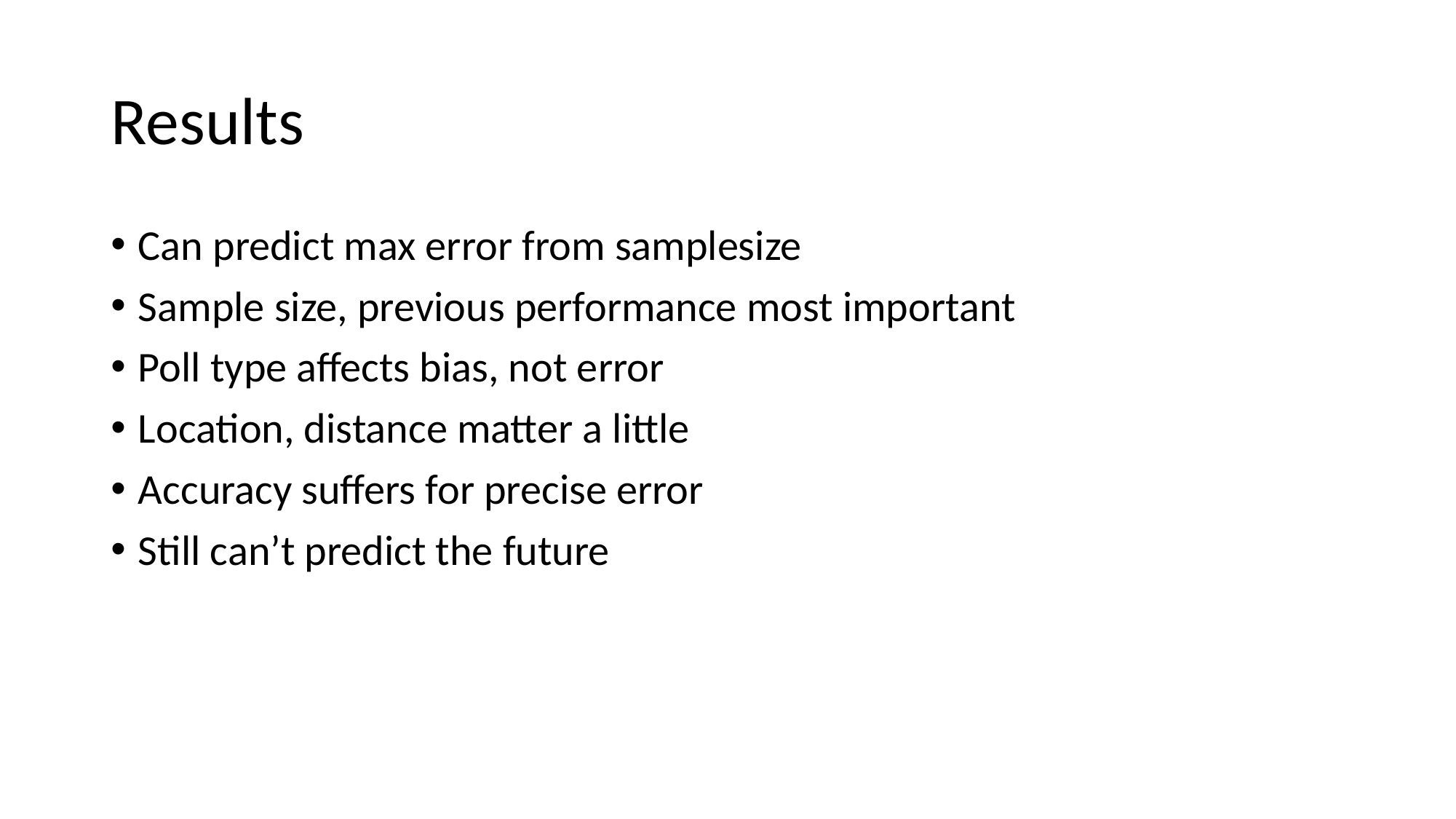

# Results
Can predict max error from samplesize
Sample size, previous performance most important
Poll type affects bias, not error
Location, distance matter a little
Accuracy suffers for precise error
Still can’t predict the future